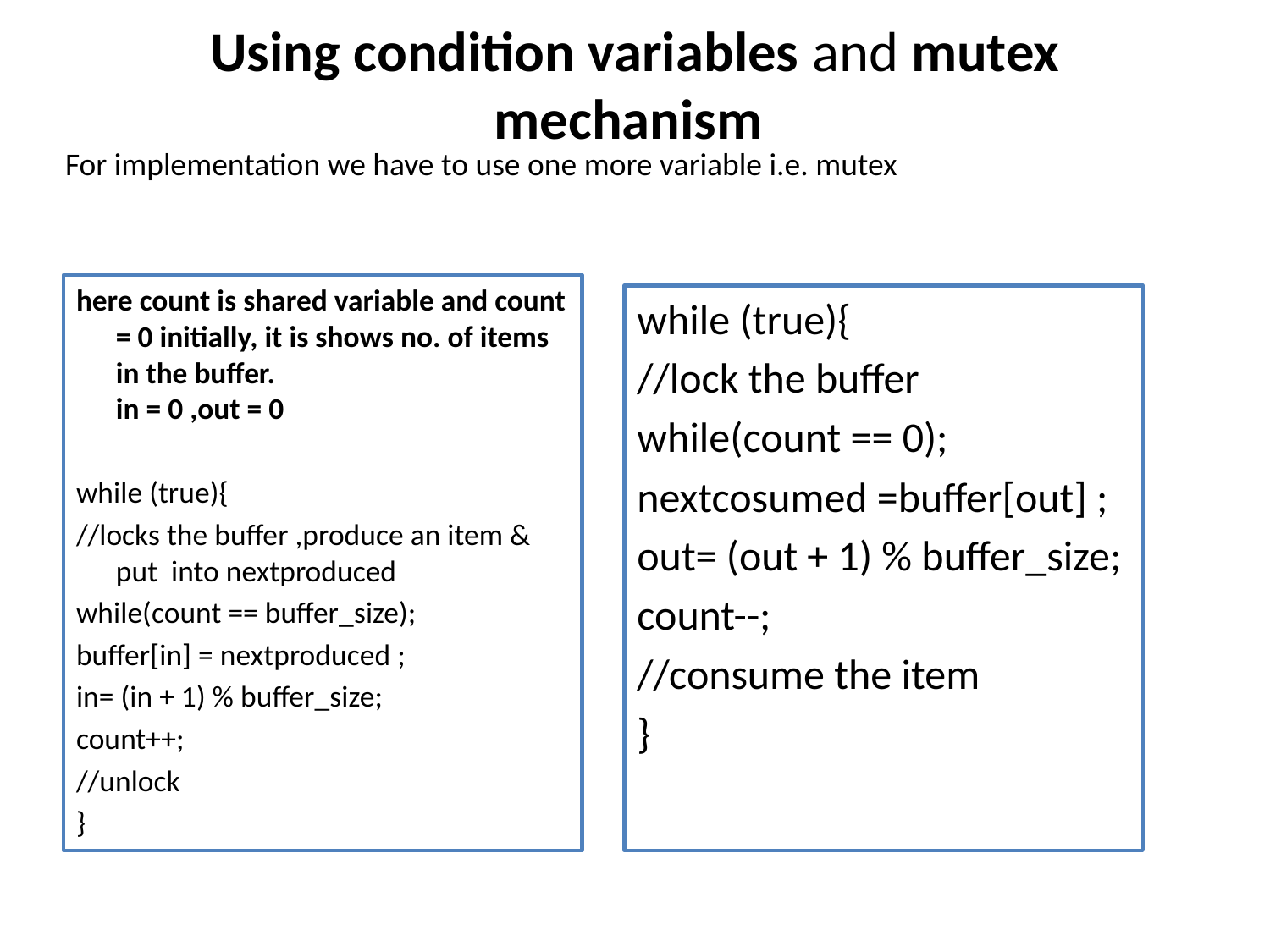

# Using condition variables and mutex mechanism
For implementation we have to use one more variable i.e. mutex
here count is shared variable and count = 0 initially, it is shows no. of items in the buffer.
in = 0 ,out = 0

while (true){
//locks the buffer ,produce an item & put  into nextproduced
while(count == buffer_size);
buffer[in] = nextproduced ;
in= (in + 1) % buffer_size;
count++;
//unlock
}

while (true){
//lock the buffer
while(count == 0);
nextcosumed =buffer[out] ;
out= (out + 1) % buffer_size;
count--;
//consume the item
}